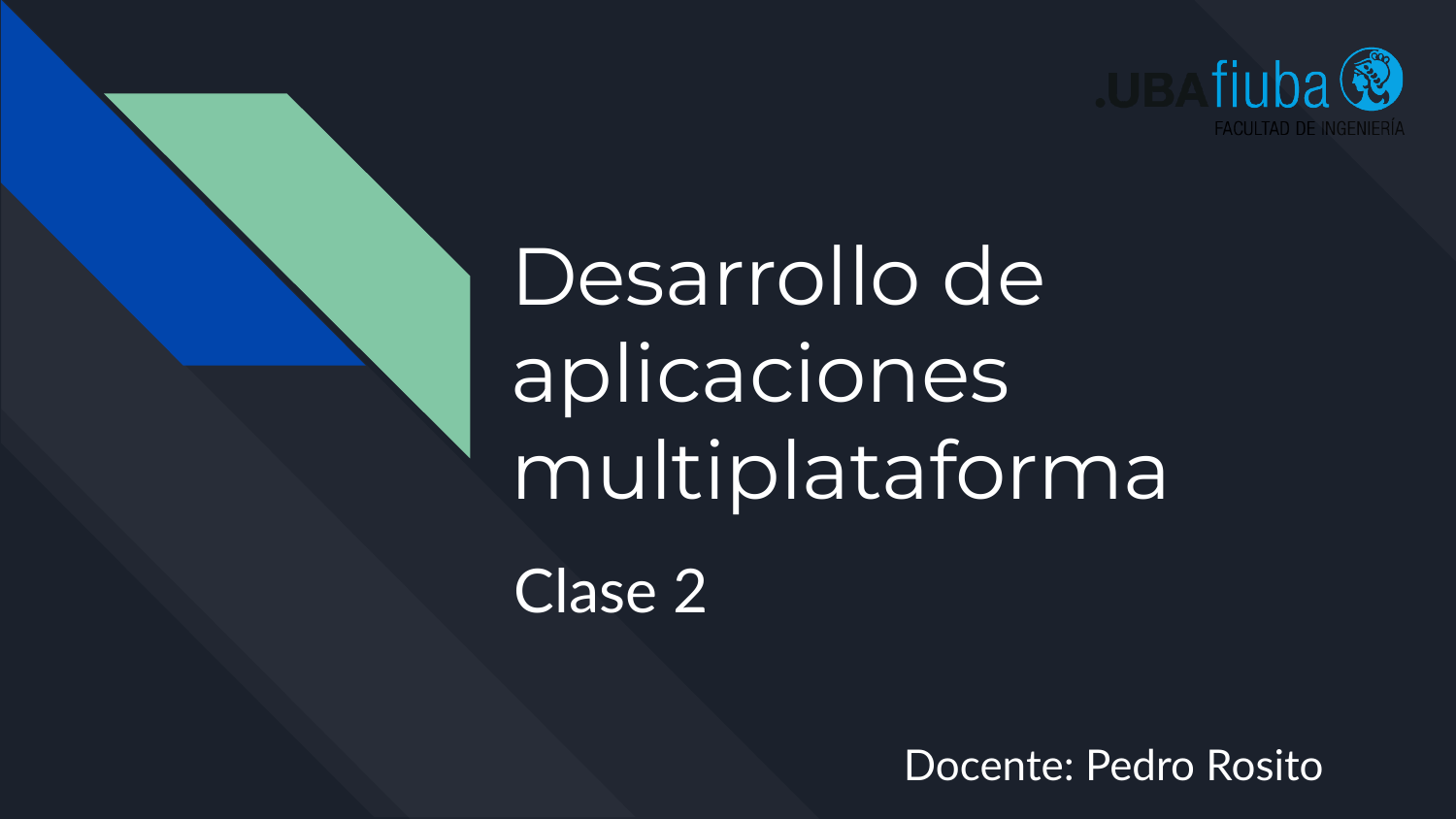

# Desarrollo de aplicaciones multiplataforma
Clase 2
Docente: Pedro Rosito